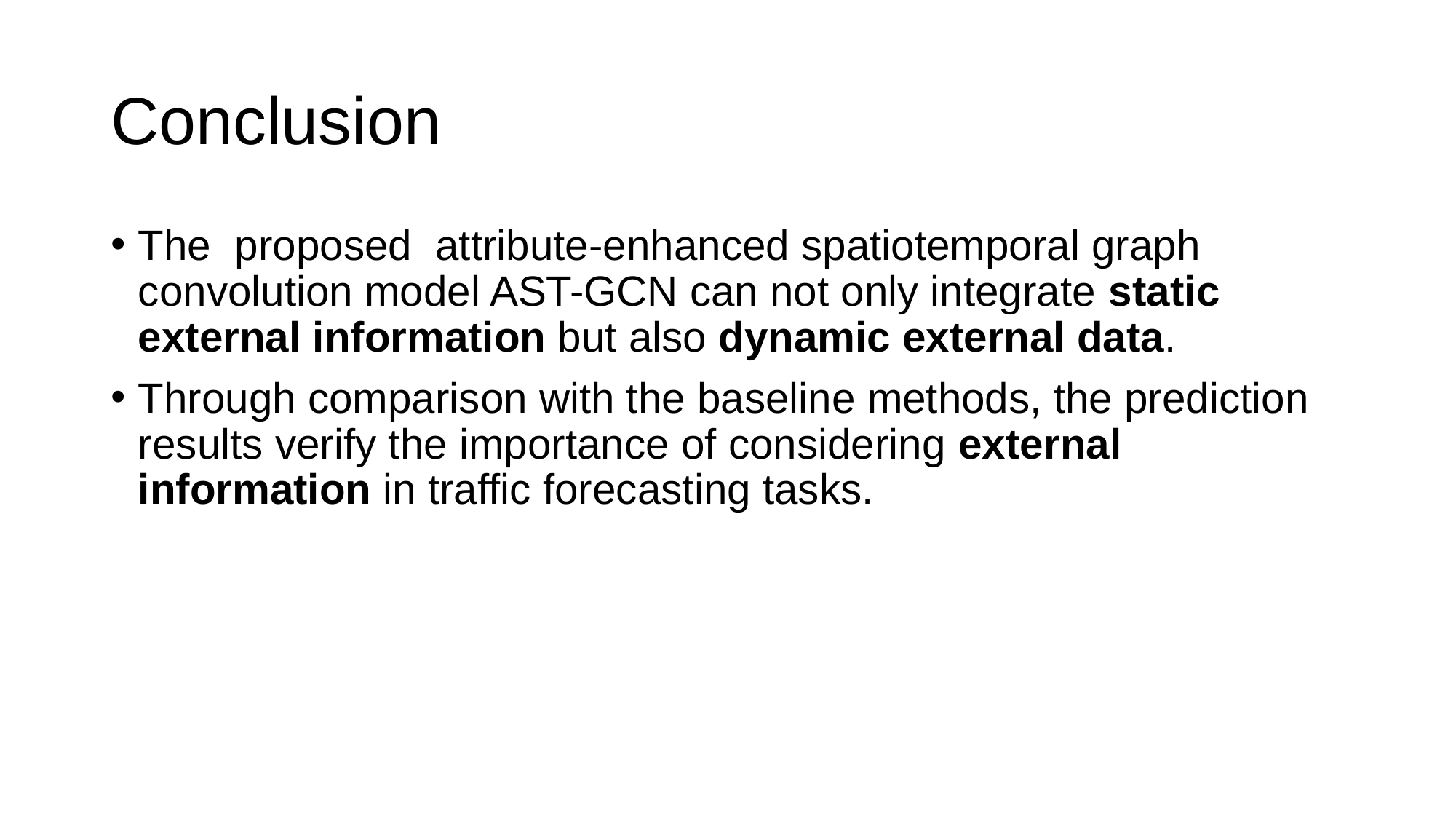

# Conclusion
The  proposed  attribute-enhanced spatiotemporal graph convolution model AST-GCN can not only integrate static external information but also dynamic external data.
Through comparison with the baseline methods, the prediction results verify the importance of considering external information in traffic forecasting tasks.